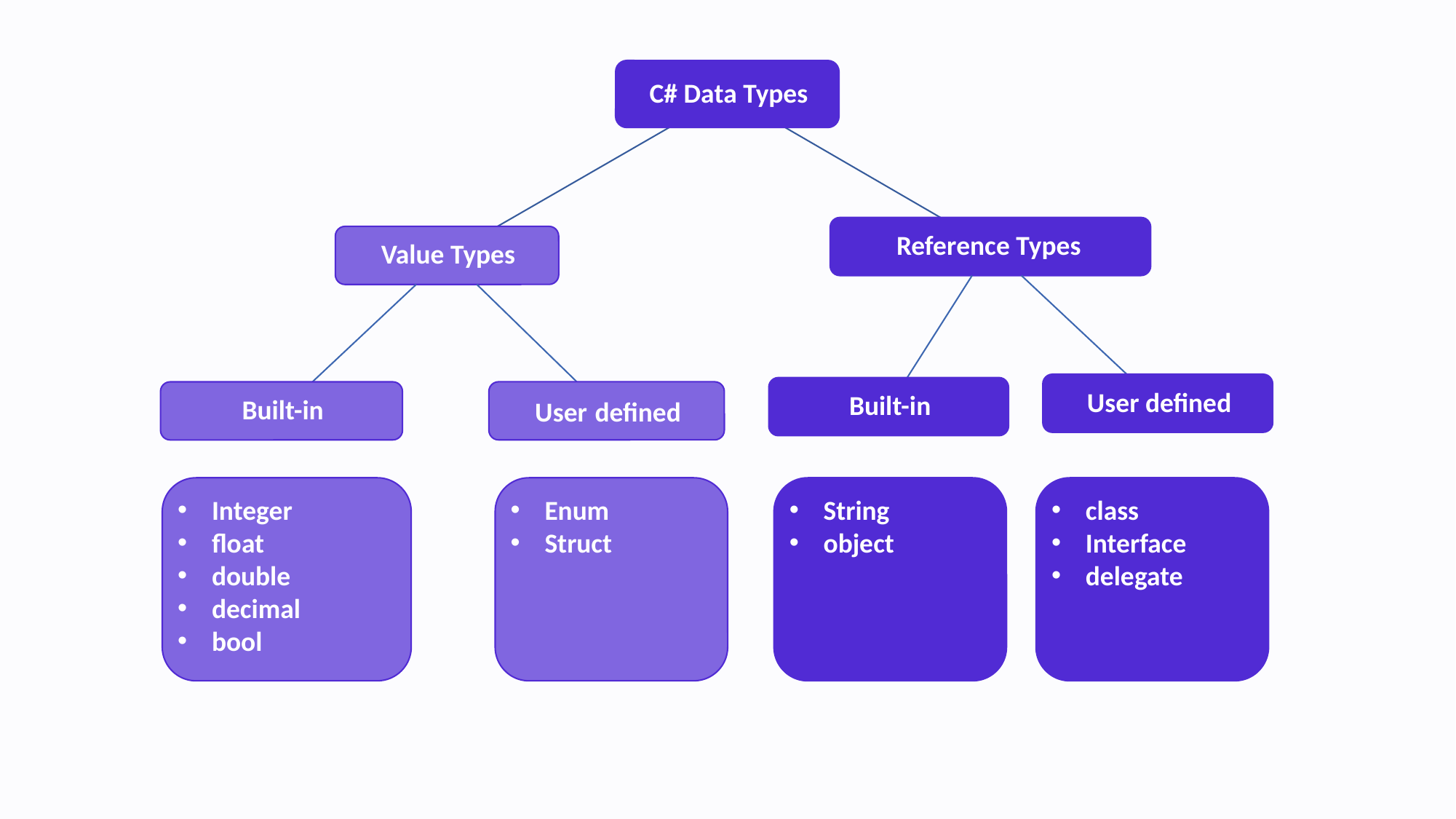

C# Data Types
Value Types
Built-in
User defined
Reference Types
User defined
Built-in
Integer
float
double
decimal
bool

Enum
Struct
String
object
class
Interface
delegate